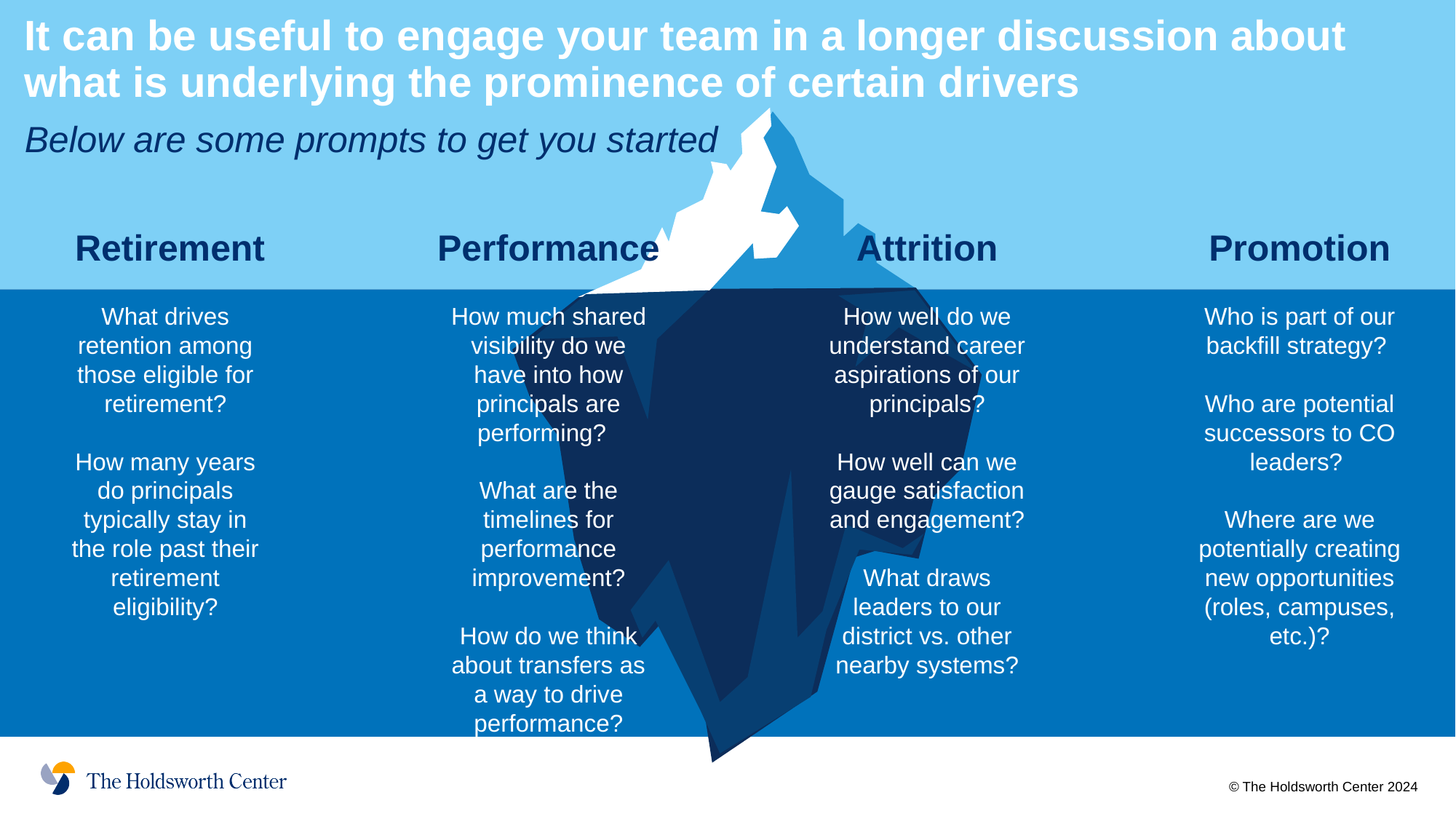

It can be useful to engage your team in a longer discussion about what is underlying the prominence of certain drivers
Below are some prompts to get you started
#

Retirement
Performance
Attrition
Promotion

What drives retention among those eligible for retirement?

How many years do principals typically stay in the role past their retirement eligibility?
How much shared visibility do we have into how principals are performing?

What are the timelines for performance improvement?

How do we think about transfers as a way to drive performance?
How well do we understand career aspirations of our principals?

How well can we gauge satisfaction and engagement?

What draws leaders to our district vs. other nearby systems?
Who is part of our backfill strategy?

Who are potential successors to CO leaders?

Where are we potentially creating new opportunities (roles, campuses, etc.)?